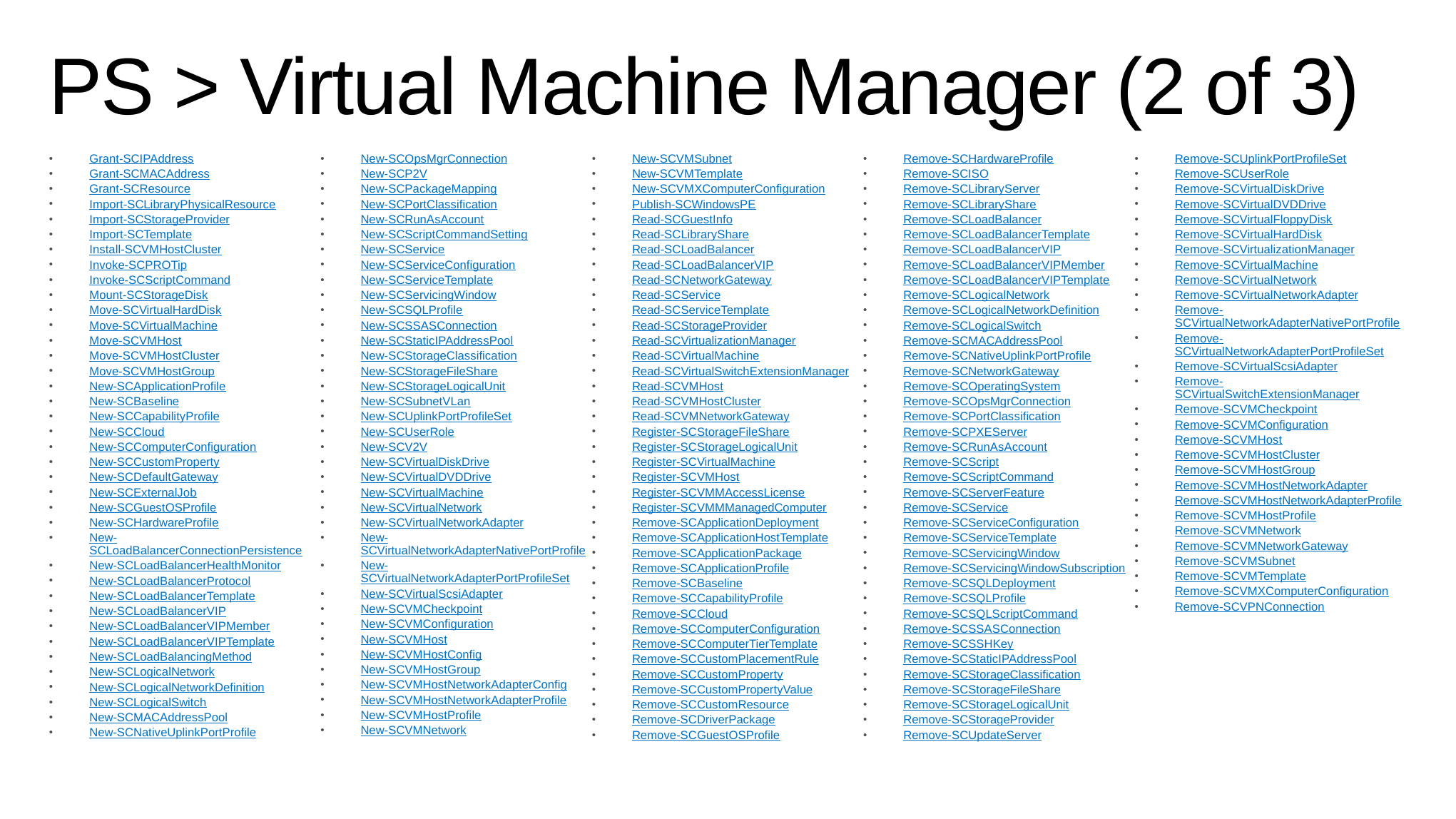

# PS > Virtual Machine Manager (2 of 3)
Grant-SCIPAddress
Grant-SCMACAddress
Grant-SCResource
Import-SCLibraryPhysicalResource
Import-SCStorageProvider
Import-SCTemplate
Install-SCVMHostCluster
Invoke-SCPROTip
Invoke-SCScriptCommand
Mount-SCStorageDisk
Move-SCVirtualHardDisk
Move-SCVirtualMachine
Move-SCVMHost
Move-SCVMHostCluster
Move-SCVMHostGroup
New-SCApplicationProfile
New-SCBaseline
New-SCCapabilityProfile
New-SCCloud
New-SCComputerConfiguration
New-SCCustomProperty
New-SCDefaultGateway
New-SCExternalJob
New-SCGuestOSProfile
New-SCHardwareProfile
New-SCLoadBalancerConnectionPersistence
New-SCLoadBalancerHealthMonitor
New-SCLoadBalancerProtocol
New-SCLoadBalancerTemplate
New-SCLoadBalancerVIP
New-SCLoadBalancerVIPMember
New-SCLoadBalancerVIPTemplate
New-SCLoadBalancingMethod
New-SCLogicalNetwork
New-SCLogicalNetworkDefinition
New-SCLogicalSwitch
New-SCMACAddressPool
New-SCNativeUplinkPortProfile
New-SCOpsMgrConnection
New-SCP2V
New-SCPackageMapping
New-SCPortClassification
New-SCRunAsAccount
New-SCScriptCommandSetting
New-SCService
New-SCServiceConfiguration
New-SCServiceTemplate
New-SCServicingWindow
New-SCSQLProfile
New-SCSSASConnection
New-SCStaticIPAddressPool
New-SCStorageClassification
New-SCStorageFileShare
New-SCStorageLogicalUnit
New-SCSubnetVLan
New-SCUplinkPortProfileSet
New-SCUserRole
New-SCV2V
New-SCVirtualDiskDrive
New-SCVirtualDVDDrive
New-SCVirtualMachine
New-SCVirtualNetwork
New-SCVirtualNetworkAdapter
New-SCVirtualNetworkAdapterNativePortProfile
New-SCVirtualNetworkAdapterPortProfileSet
New-SCVirtualScsiAdapter
New-SCVMCheckpoint
New-SCVMConfiguration
New-SCVMHost
New-SCVMHostConfig
New-SCVMHostGroup
New-SCVMHostNetworkAdapterConfig
New-SCVMHostNetworkAdapterProfile
New-SCVMHostProfile
New-SCVMNetwork
New-SCVMSubnet
New-SCVMTemplate
New-SCVMXComputerConfiguration
Publish-SCWindowsPE
Read-SCGuestInfo
Read-SCLibraryShare
Read-SCLoadBalancer
Read-SCLoadBalancerVIP
Read-SCNetworkGateway
Read-SCService
Read-SCServiceTemplate
Read-SCStorageProvider
Read-SCVirtualizationManager
Read-SCVirtualMachine
Read-SCVirtualSwitchExtensionManager
Read-SCVMHost
Read-SCVMHostCluster
Read-SCVMNetworkGateway
Register-SCStorageFileShare
Register-SCStorageLogicalUnit
Register-SCVirtualMachine
Register-SCVMHost
Register-SCVMMAccessLicense
Register-SCVMMManagedComputer
Remove-SCApplicationDeployment
Remove-SCApplicationHostTemplate
Remove-SCApplicationPackage
Remove-SCApplicationProfile
Remove-SCBaseline
Remove-SCCapabilityProfile
Remove-SCCloud
Remove-SCComputerConfiguration
Remove-SCComputerTierTemplate
Remove-SCCustomPlacementRule
Remove-SCCustomProperty
Remove-SCCustomPropertyValue
Remove-SCCustomResource
Remove-SCDriverPackage
Remove-SCGuestOSProfile
Remove-SCHardwareProfile
Remove-SCISO
Remove-SCLibraryServer
Remove-SCLibraryShare
Remove-SCLoadBalancer
Remove-SCLoadBalancerTemplate
Remove-SCLoadBalancerVIP
Remove-SCLoadBalancerVIPMember
Remove-SCLoadBalancerVIPTemplate
Remove-SCLogicalNetwork
Remove-SCLogicalNetworkDefinition
Remove-SCLogicalSwitch
Remove-SCMACAddressPool
Remove-SCNativeUplinkPortProfile
Remove-SCNetworkGateway
Remove-SCOperatingSystem
Remove-SCOpsMgrConnection
Remove-SCPortClassification
Remove-SCPXEServer
Remove-SCRunAsAccount
Remove-SCScript
Remove-SCScriptCommand
Remove-SCServerFeature
Remove-SCService
Remove-SCServiceConfiguration
Remove-SCServiceTemplate
Remove-SCServicingWindow
Remove-SCServicingWindowSubscription
Remove-SCSQLDeployment
Remove-SCSQLProfile
Remove-SCSQLScriptCommand
Remove-SCSSASConnection
Remove-SCSSHKey
Remove-SCStaticIPAddressPool
Remove-SCStorageClassification
Remove-SCStorageFileShare
Remove-SCStorageLogicalUnit
Remove-SCStorageProvider
Remove-SCUpdateServer
Remove-SCUplinkPortProfileSet
Remove-SCUserRole
Remove-SCVirtualDiskDrive
Remove-SCVirtualDVDDrive
Remove-SCVirtualFloppyDisk
Remove-SCVirtualHardDisk
Remove-SCVirtualizationManager
Remove-SCVirtualMachine
Remove-SCVirtualNetwork
Remove-SCVirtualNetworkAdapter
Remove-SCVirtualNetworkAdapterNativePortProfile
Remove-SCVirtualNetworkAdapterPortProfileSet
Remove-SCVirtualScsiAdapter
Remove-SCVirtualSwitchExtensionManager
Remove-SCVMCheckpoint
Remove-SCVMConfiguration
Remove-SCVMHost
Remove-SCVMHostCluster
Remove-SCVMHostGroup
Remove-SCVMHostNetworkAdapter
Remove-SCVMHostNetworkAdapterProfile
Remove-SCVMHostProfile
Remove-SCVMNetwork
Remove-SCVMNetworkGateway
Remove-SCVMSubnet
Remove-SCVMTemplate
Remove-SCVMXComputerConfiguration
Remove-SCVPNConnection